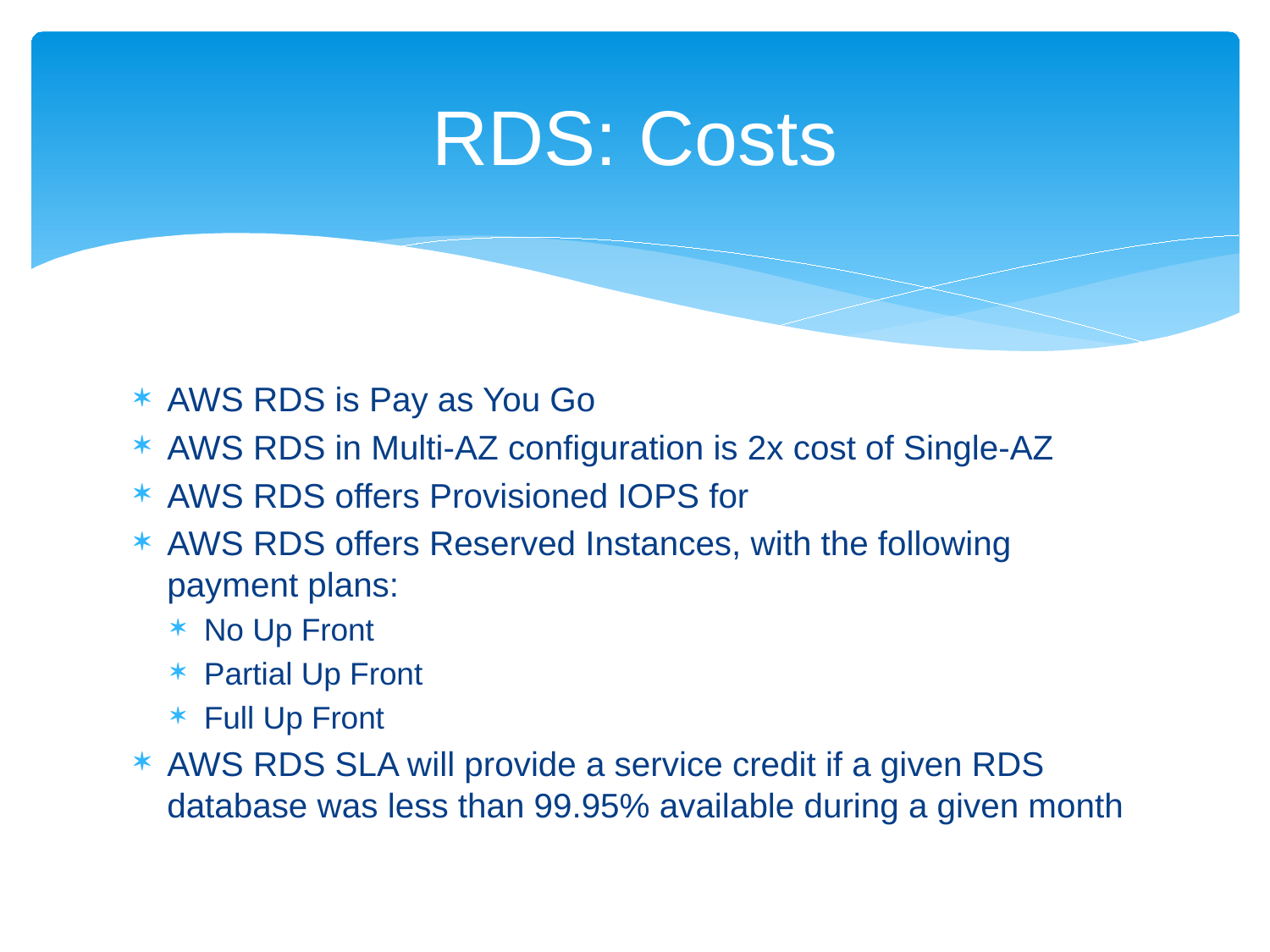

# RDS: Costs
AWS RDS is Pay as You Go
AWS RDS in Multi-AZ configuration is 2x cost of Single-AZ
AWS RDS offers Provisioned IOPS for
AWS RDS offers Reserved Instances, with the following payment plans:
No Up Front
Partial Up Front
Full Up Front
AWS RDS SLA will provide a service credit if a given RDS database was less than 99.95% available during a given month